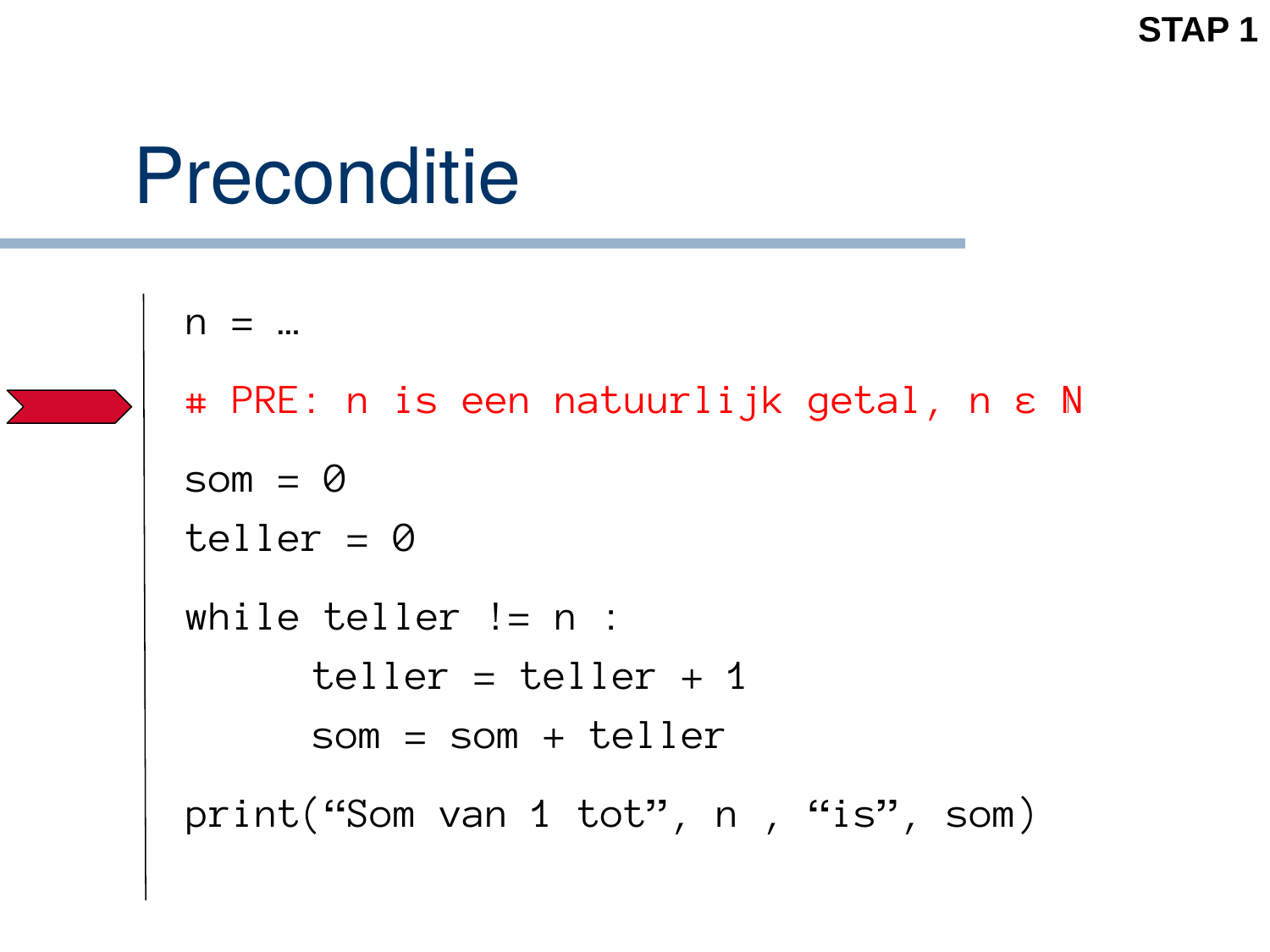

STAP 1
# Preconditie
n = …

# PRE: n is een natuurlijk getal, n ε N

som = 0
teller = 0

while teller != n :
	teller = teller + 1
	som = som + teller

print(“Som van 1 tot”, n , “is”, som)